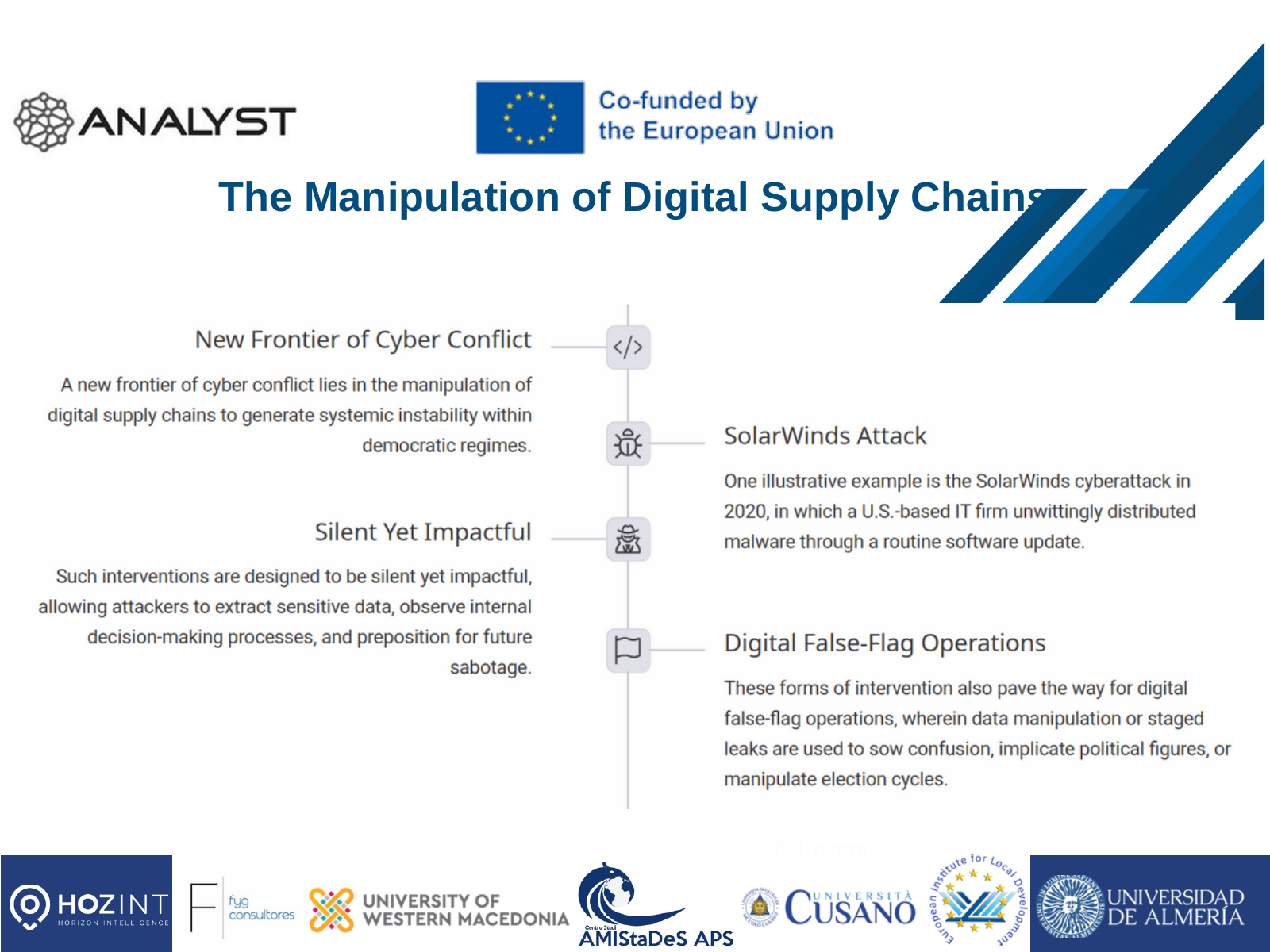

2. Lorem ipsum

7. Lorem
8. Lorem ipsumLorem ipsum
The Manipulation of Digital Supply Chains